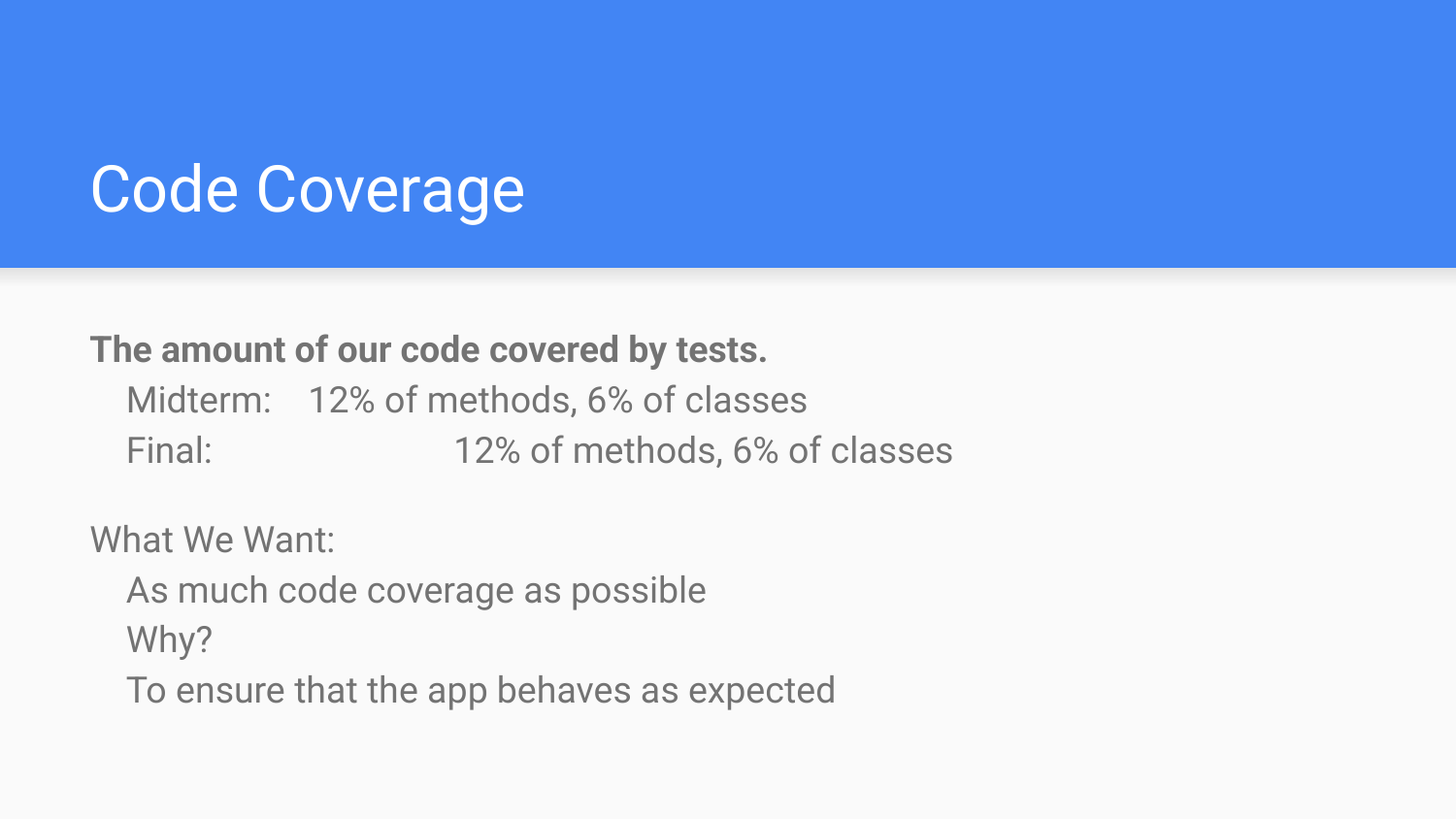

# Code Coverage
The amount of our code covered by tests.
Midterm: 	12% of methods, 6% of classes
Final: 		12% of methods, 6% of classes

What We Want:
As much code coverage as possible
Why?
To ensure that the app behaves as expected